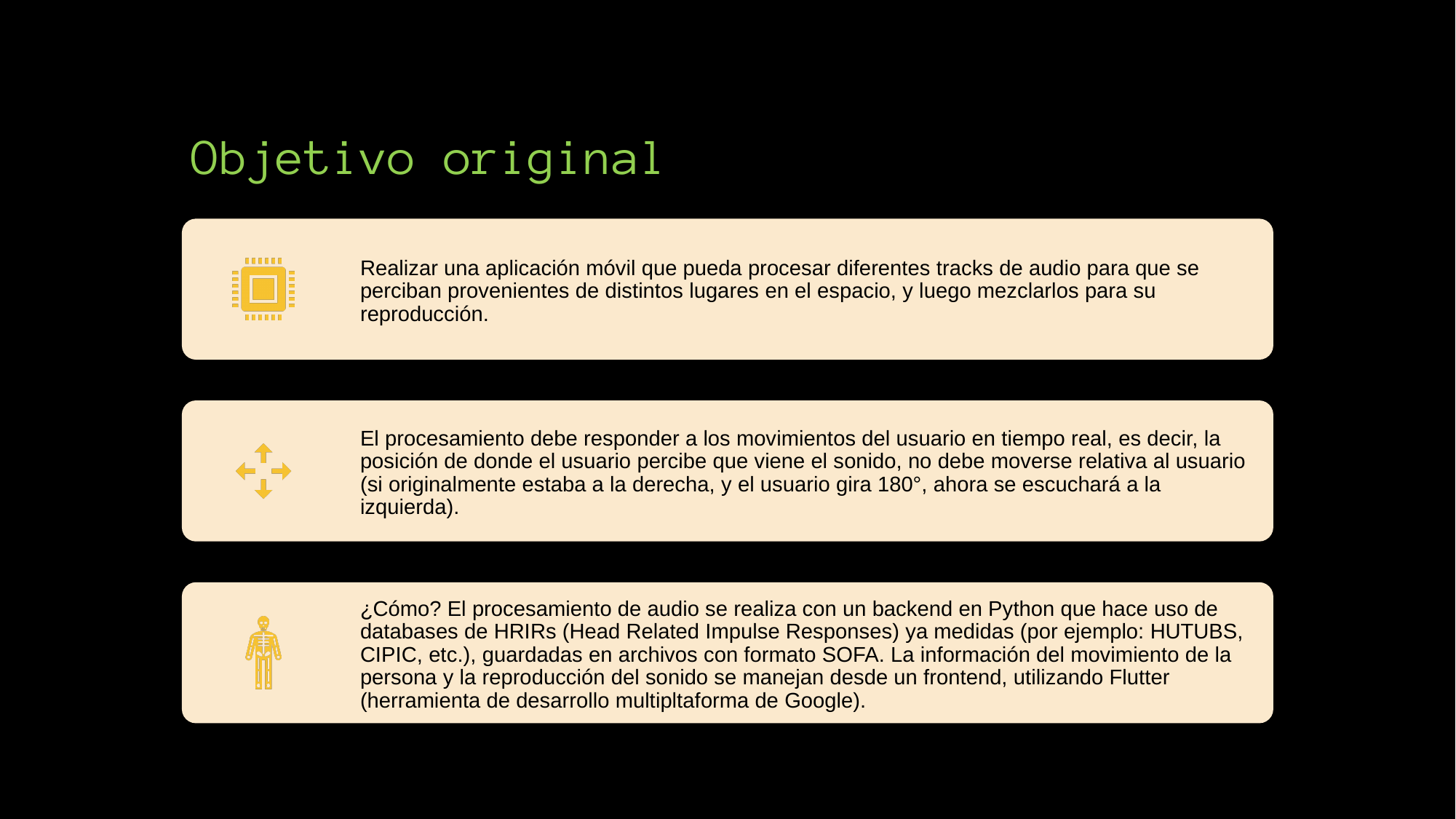

# Objetivo original
Realizar una aplicación móvil que pueda procesar diferentes tracks de audio para que se perciban provenientes de distintos lugares en el espacio, y luego mezclarlos para su reproducción.
El procesamiento debe responder a los movimientos del usuario en tiempo real, es decir, la posición de donde el usuario percibe que viene el sonido, no debe moverse relativa al usuario (si originalmente estaba a la derecha, y el usuario gira 180°, ahora se escuchará a la izquierda).
¿Cómo? El procesamiento de audio se realiza con un backend en Python que hace uso de databases de HRIRs (Head Related Impulse Responses) ya medidas (por ejemplo: HUTUBS, CIPIC, etc.), guardadas en archivos con formato SOFA. La información del movimiento de la persona y la reproducción del sonido se manejan desde un frontend, utilizando Flutter (herramienta de desarrollo multipltaforma de Google).